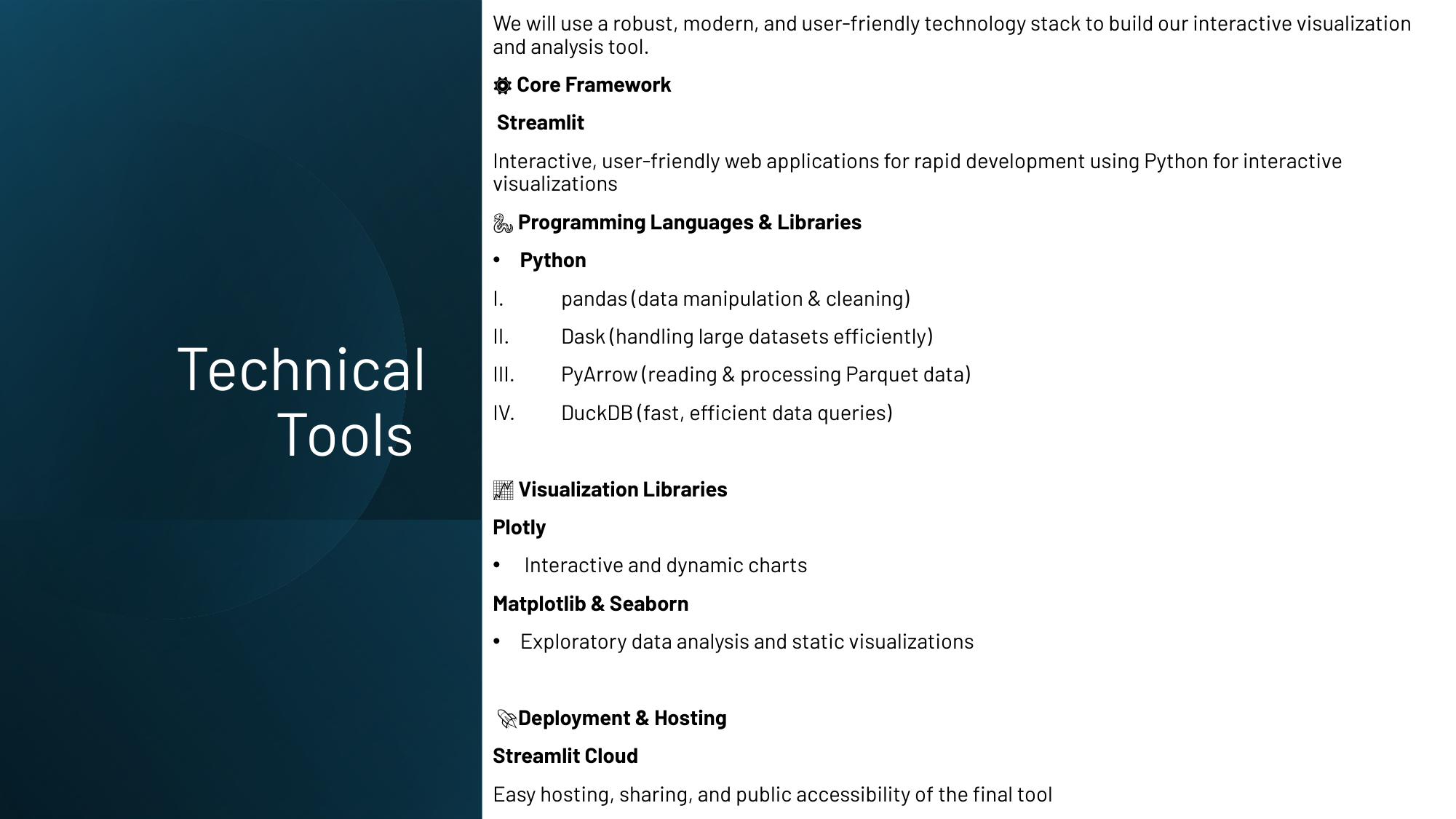

We will use a robust, modern, and user-friendly technology stack to build our interactive visualization and analysis tool.
⚙️ Core Framework
 Streamlit
Interactive, user-friendly web applications for rapid development using Python for interactive visualizations
🐍 Programming Languages & Libraries
Python
pandas (data manipulation & cleaning)
Dask (handling large datasets efficiently)
PyArrow (reading & processing Parquet data)
DuckDB (fast, efficient data queries)

📈 Visualization Libraries
Plotly
 Interactive and dynamic charts
Matplotlib & Seaborn
Exploratory data analysis and static visualizations

 🚀Deployment & Hosting
Streamlit Cloud
Easy hosting, sharing, and public accessibility of the final tool
# Technical Tools